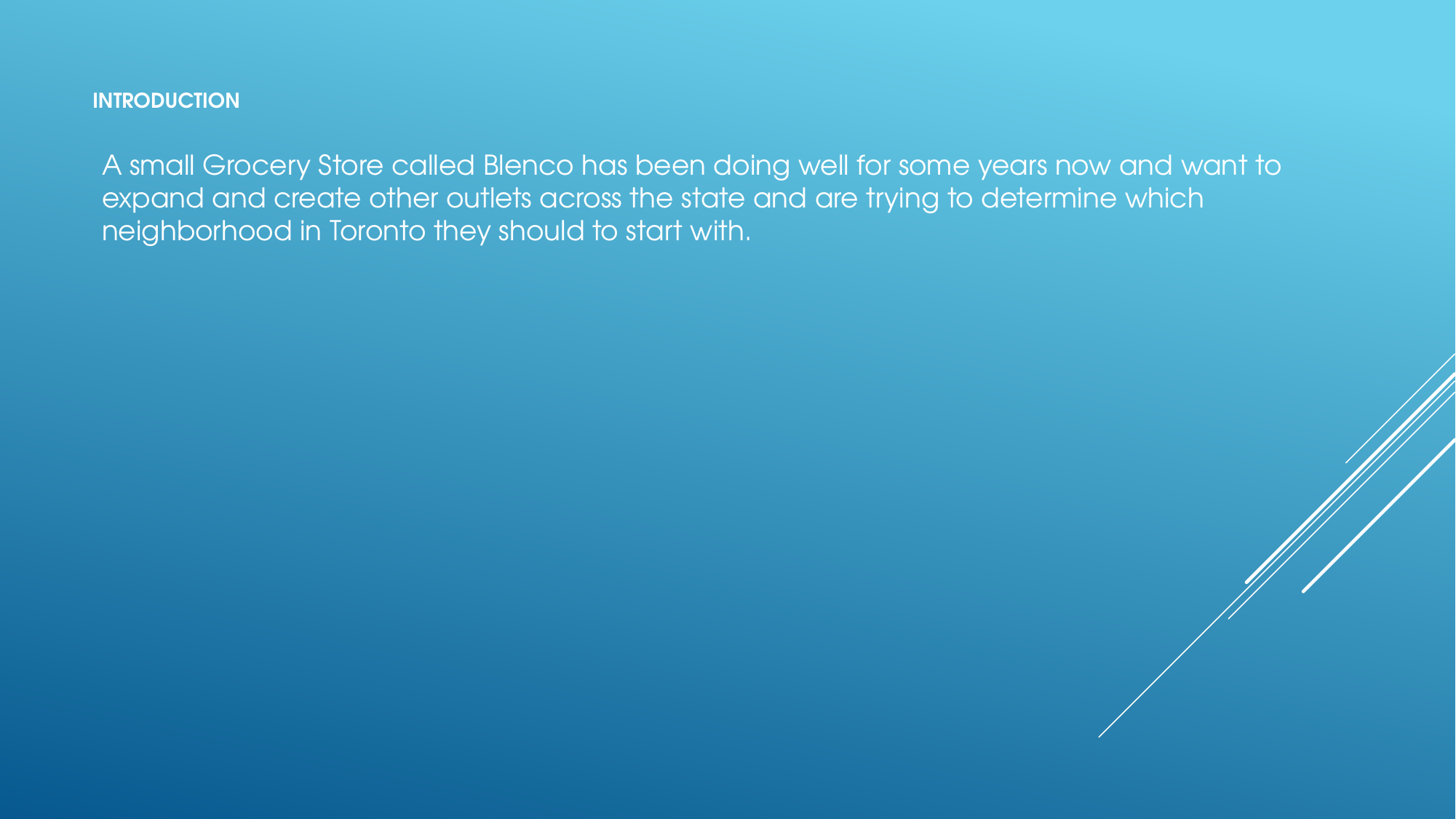

# Introduction
A small Grocery Store called Blenco has been doing well for some years now and want to expand and create other outlets across the state and are trying to determine which neighborhood in Toronto they should to start with.